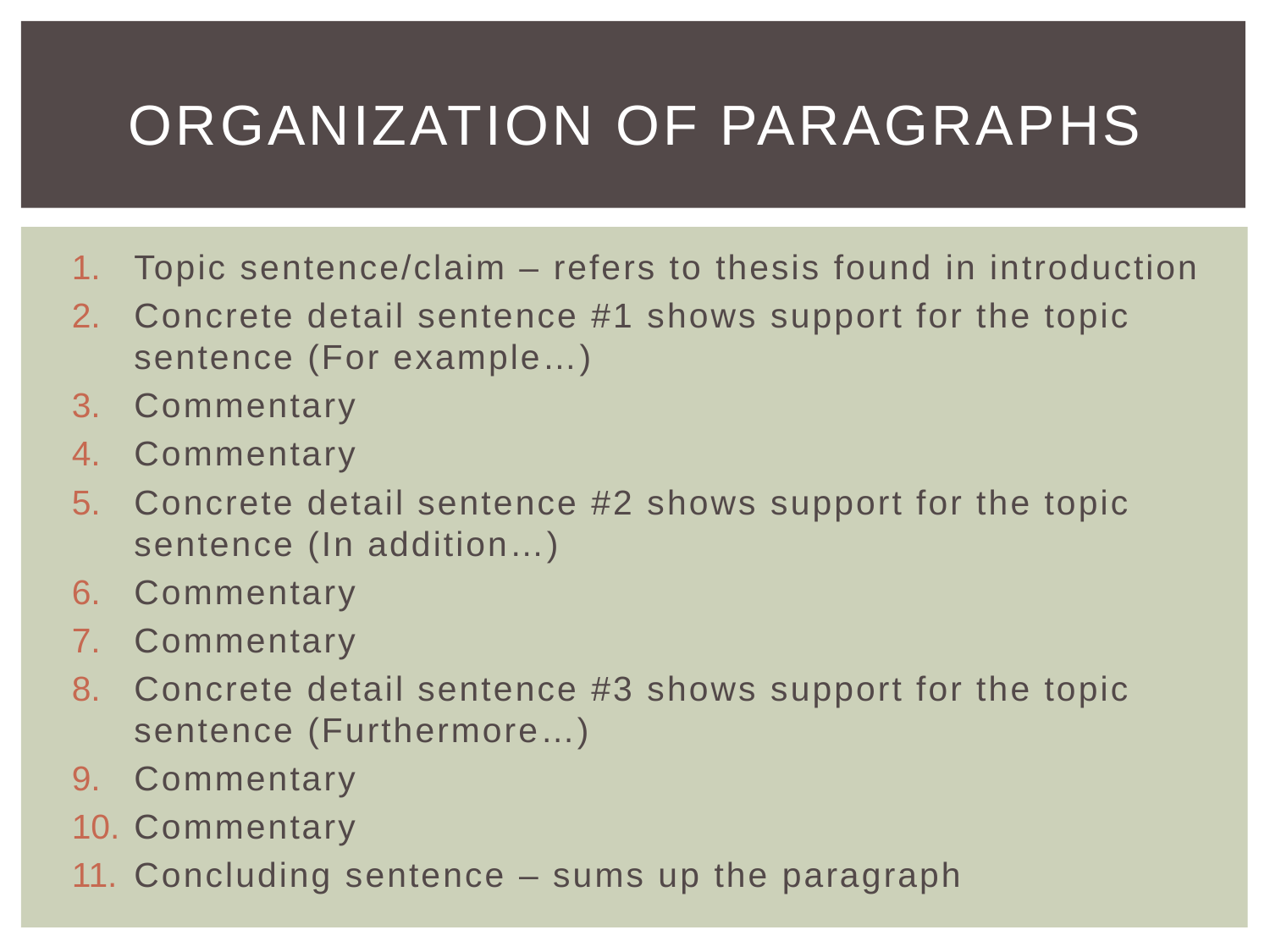

# Organization of paragraphs
Topic sentence/claim – refers to thesis found in introduction
Concrete detail sentence #1 shows support for the topic sentence (For example…)
Commentary
Commentary
Concrete detail sentence #2 shows support for the topic sentence (In addition…)
Commentary
Commentary
Concrete detail sentence #3 shows support for the topic sentence (Furthermore…)
Commentary
Commentary
Concluding sentence – sums up the paragraph